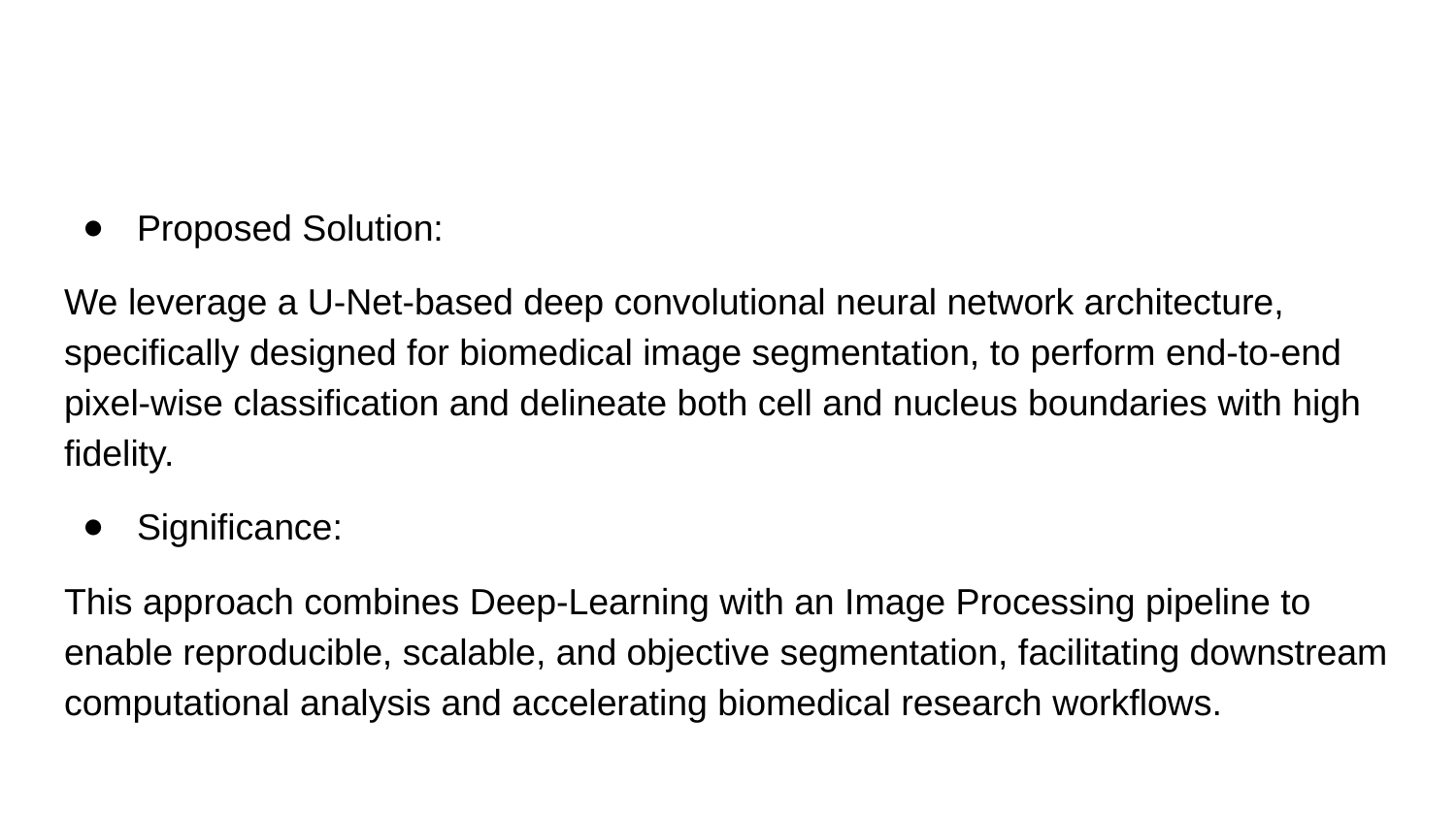

#
Proposed Solution:
We leverage a U-Net-based deep convolutional neural network architecture, specifically designed for biomedical image segmentation, to perform end-to-end pixel-wise classification and delineate both cell and nucleus boundaries with high fidelity.
Significance:
This approach combines Deep-Learning with an Image Processing pipeline to enable reproducible, scalable, and objective segmentation, facilitating downstream computational analysis and accelerating biomedical research workflows.